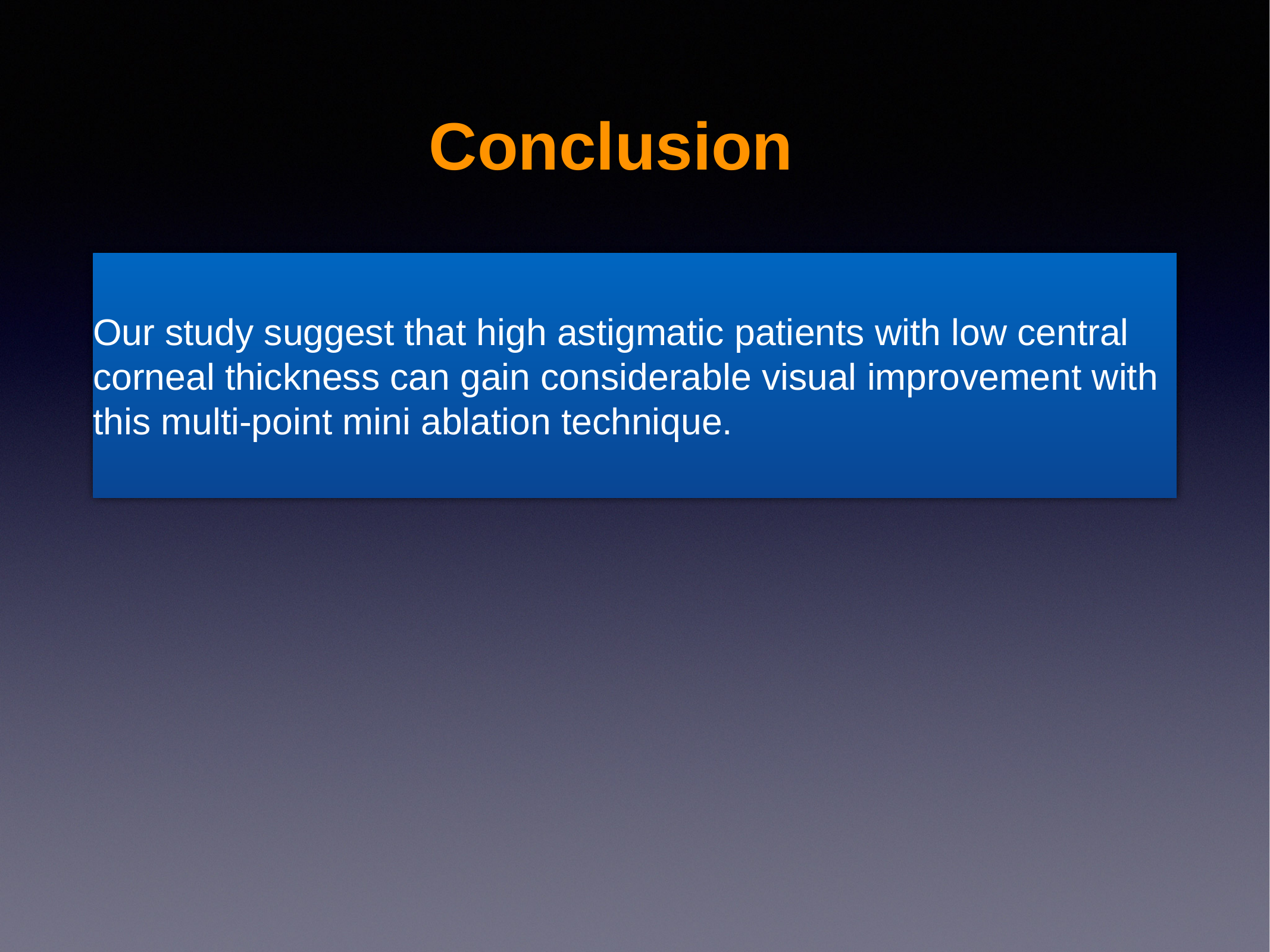

# Conclusion
Our study suggest that high astigmatic patients with low central corneal thickness can gain considerable visual improvement with this multi-point mini ablation technique.
5